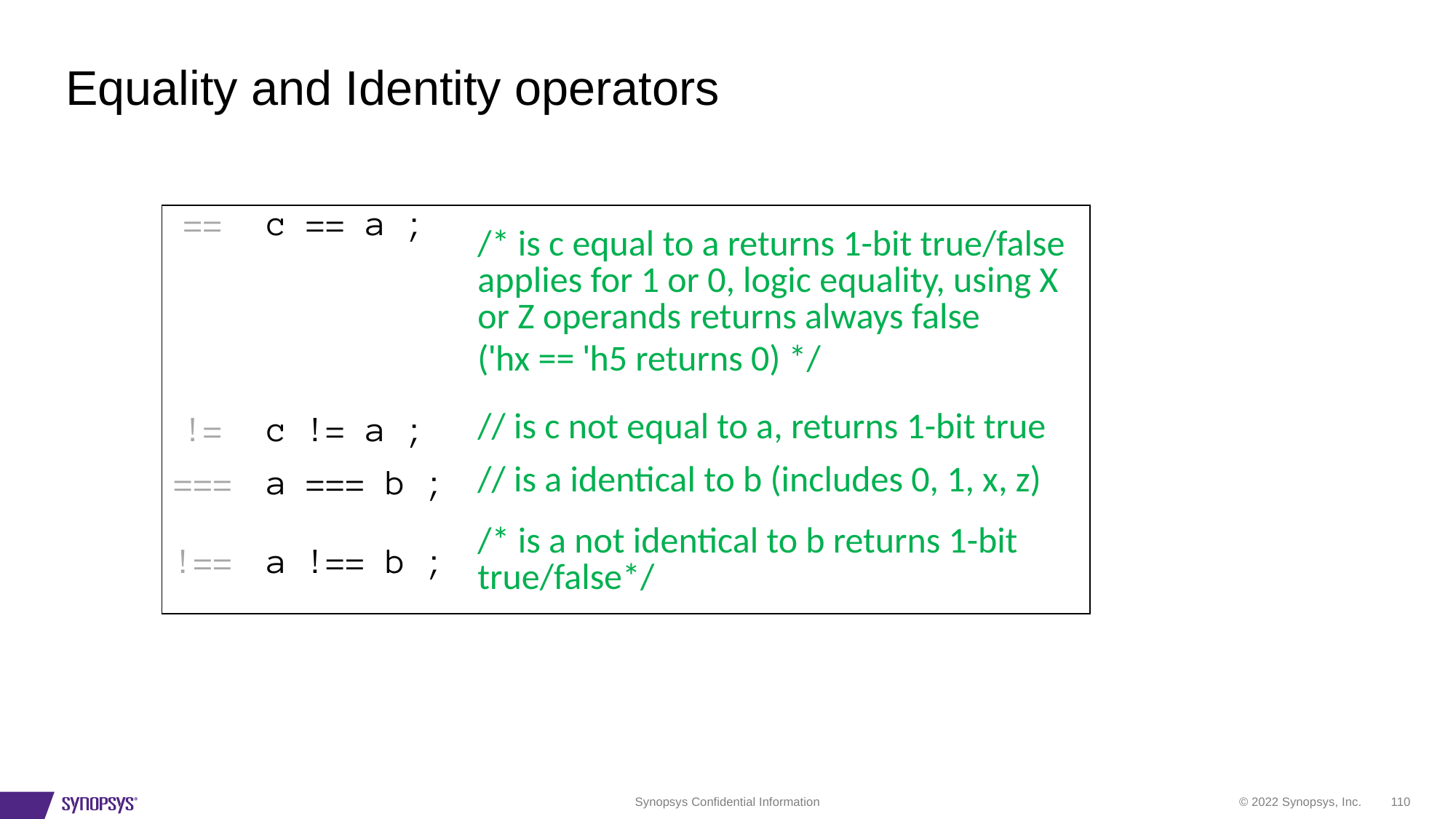

# Equality and Identity operators
| == | c == a ; | /\* is c equal to a returns 1-bit true/false applies for 1 or 0, logic equality, using X or Z operands returns always false ('hx == 'h5 returns 0) \*/ |
| --- | --- | --- |
| != | c != a ; | // is c not equal to a, returns 1-bit true |
| === | a === b ; | // is a identical to b (includes 0, 1, x, z) |
| !== | a !== b ; | /\* is a not identical to b returns 1-bit true/false\*/ |